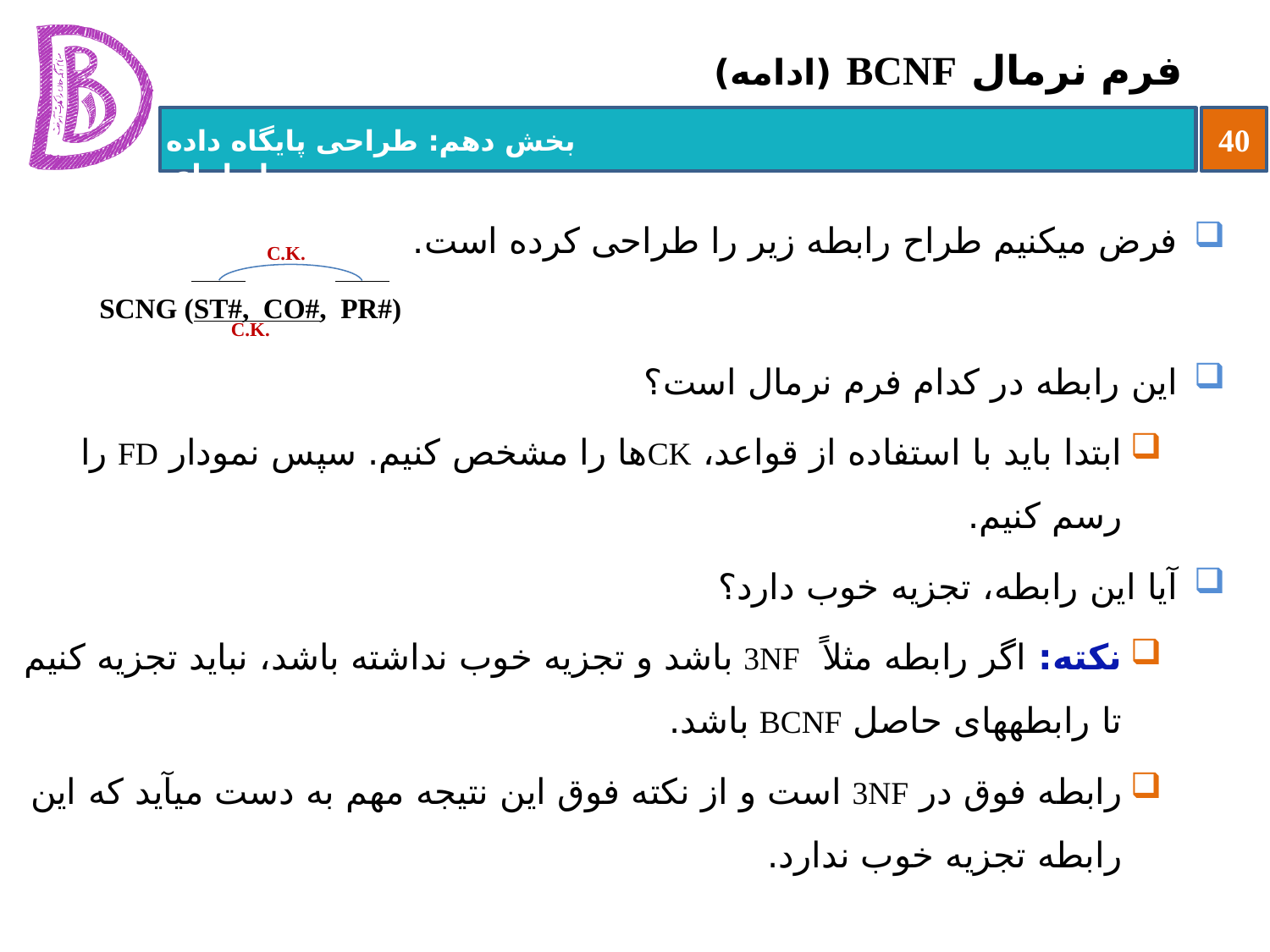

# فرم نرمال BCNF (ادامه)
فرض می‏کنیم طراح رابطه زیر را طراحی کرده است.

این رابطه در کدام فرم نرمال است؟
ابتدا باید با استفاده از قواعد، CKها را مشخص کنیم. سپس نمودار FD را رسم کنیم.
آیا این رابطه، تجزیه خوب دارد؟
نکته: اگر رابطه مثلاً  3NF باشد و تجزیه خوب نداشته باشد، نباید تجزیه کنیم تا رابطه‏های حاصل BCNF باشد.
رابطه فوق در 3NF است و از نکته فوق این نتیجه مهم به دست می‏آید که این رابطه تجزیه خوب ندارد.
C.K.
SCNG (ST#,  CO#,  PR#)
C.K.